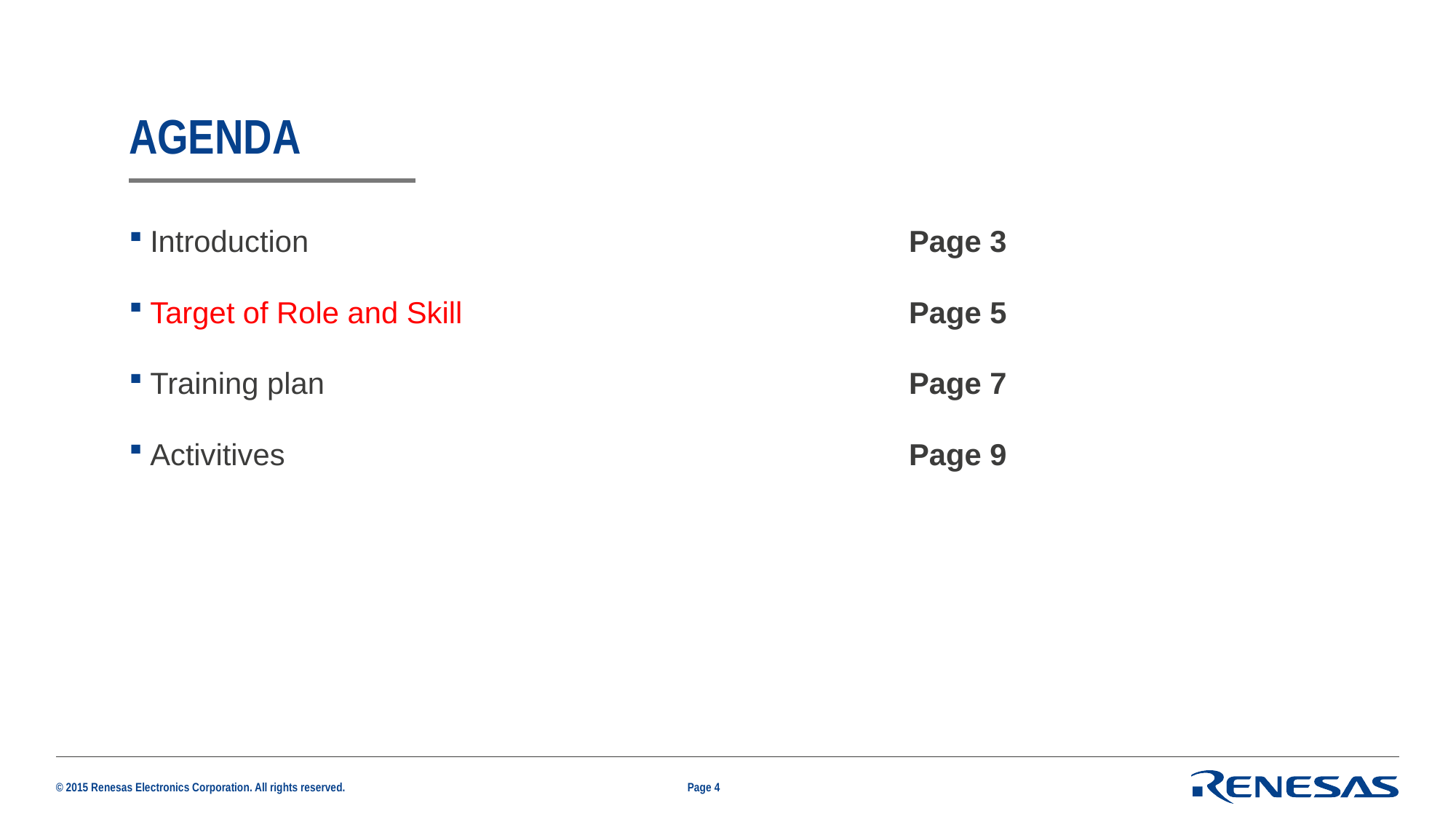

# Agenda
Introduction	Page 3
Target of Role and Skill	Page 5
Training plan	Page 7
Activitives	Page 9
Page 4